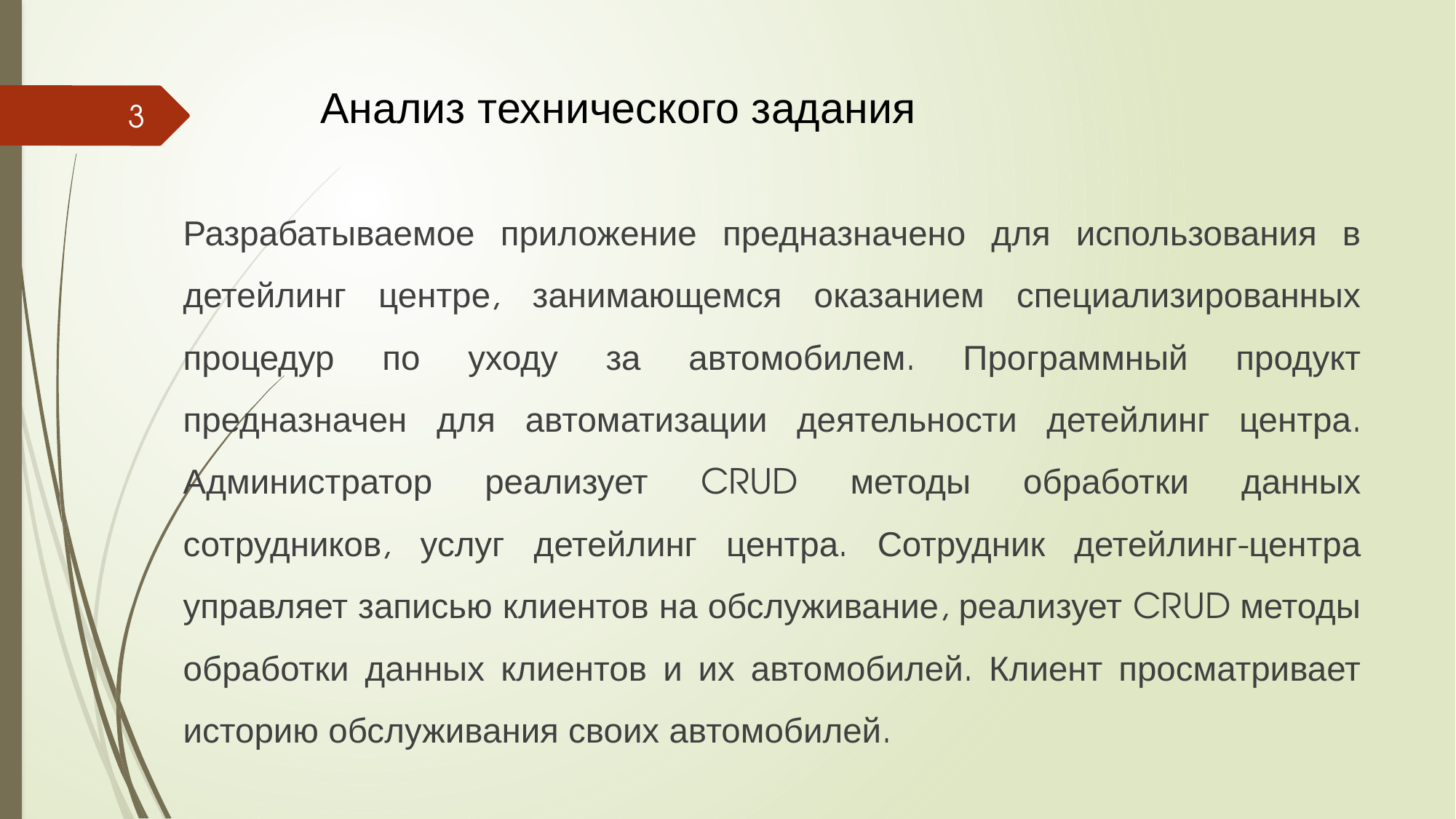

# Анализ технического задания
3
Разрабатываемое приложение предназначено для использования в детейлинг центре, занимающемся оказанием специализированных процедур по уходу за автомобилем. Программный продукт предназначен для автоматизации деятельности детейлинг центра. Администратор реализует CRUD методы обработки данных сотрудников, услуг детейлинг центра. Сотрудник детейлинг-центра управляет записью клиентов на обслуживание, реализует CRUD методы обработки данных клиентов и их автомобилей. Клиент просматривает историю обслуживания своих автомобилей.